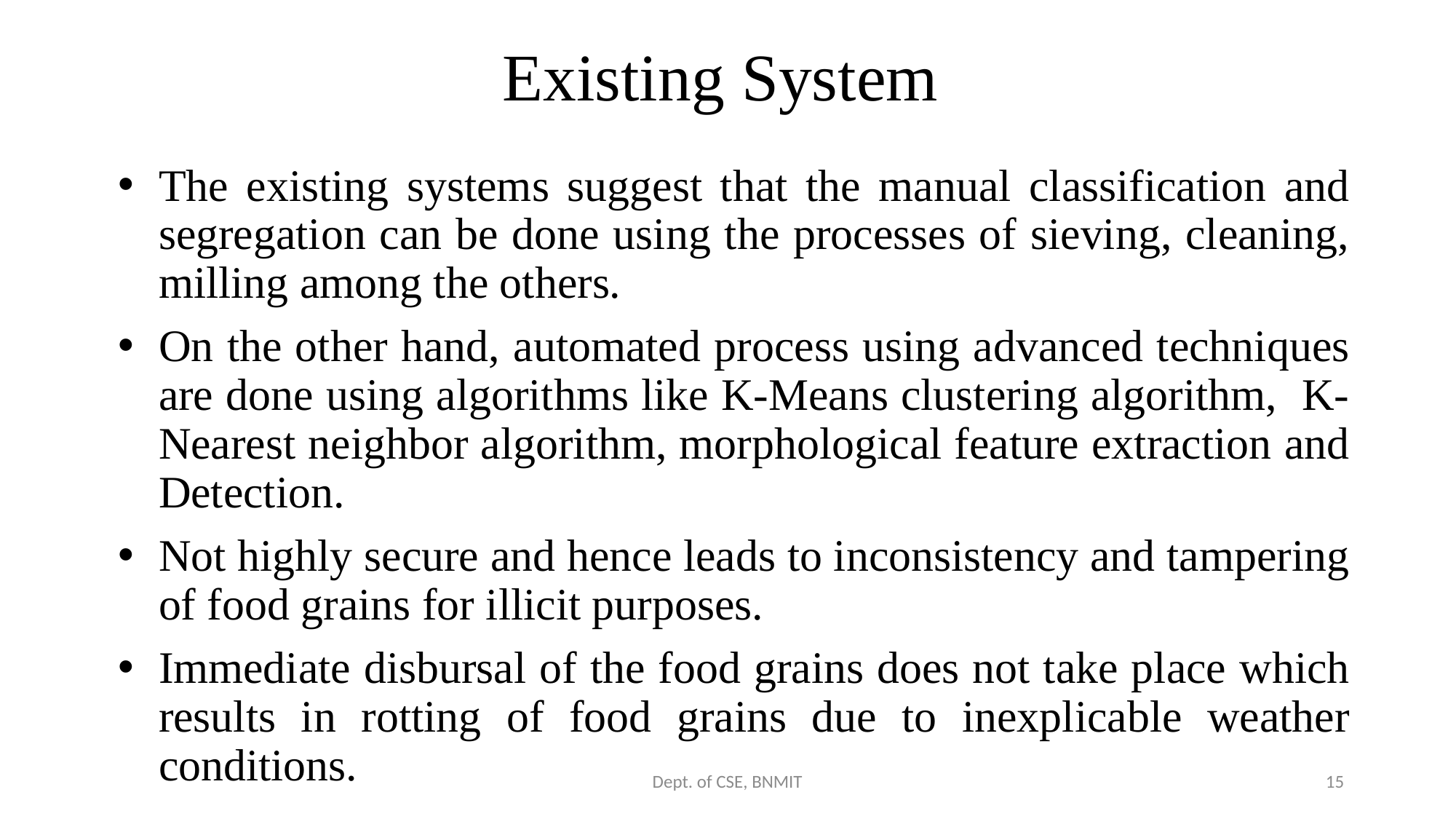

# Existing System
The existing systems suggest that the manual classification and segregation can be done using the processes of sieving, cleaning, milling among the others.
On the other hand, automated process using advanced techniques are done using algorithms like K-Means clustering algorithm,  K-Nearest neighbor algorithm, morphological feature extraction and Detection.
Not highly secure and hence leads to inconsistency and tampering of food grains for illicit purposes.
Immediate disbursal of the food grains does not take place which results in rotting of food grains due to inexplicable weather conditions.

Dept. of CSE, BNMIT
15